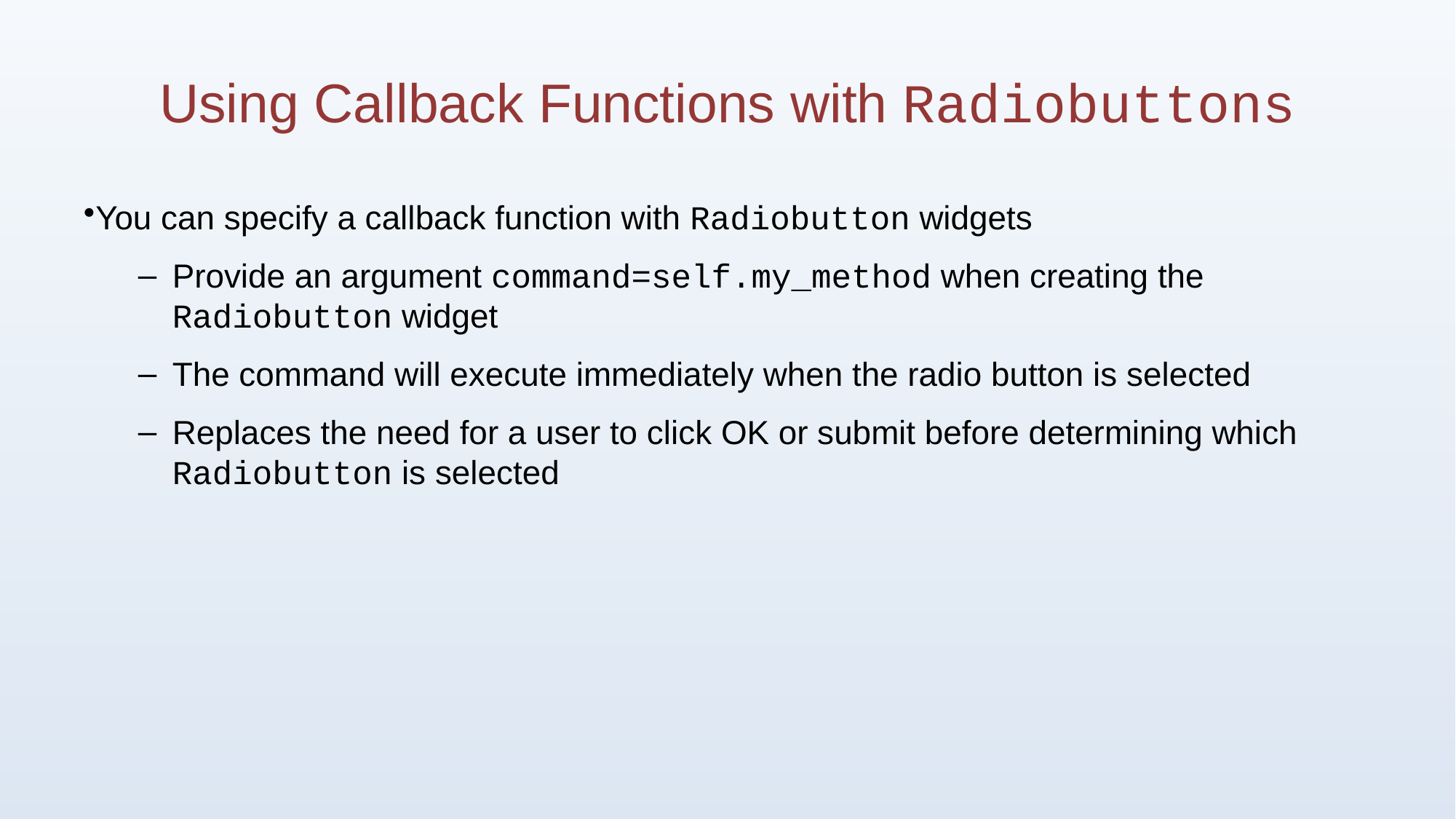

# Using Callback Functions with Radiobuttons
You can specify a callback function with Radiobutton widgets
Provide an argument command=self.my_method when creating the Radiobutton widget
The command will execute immediately when the radio button is selected
Replaces the need for a user to click OK or submit before determining which Radiobutton is selected